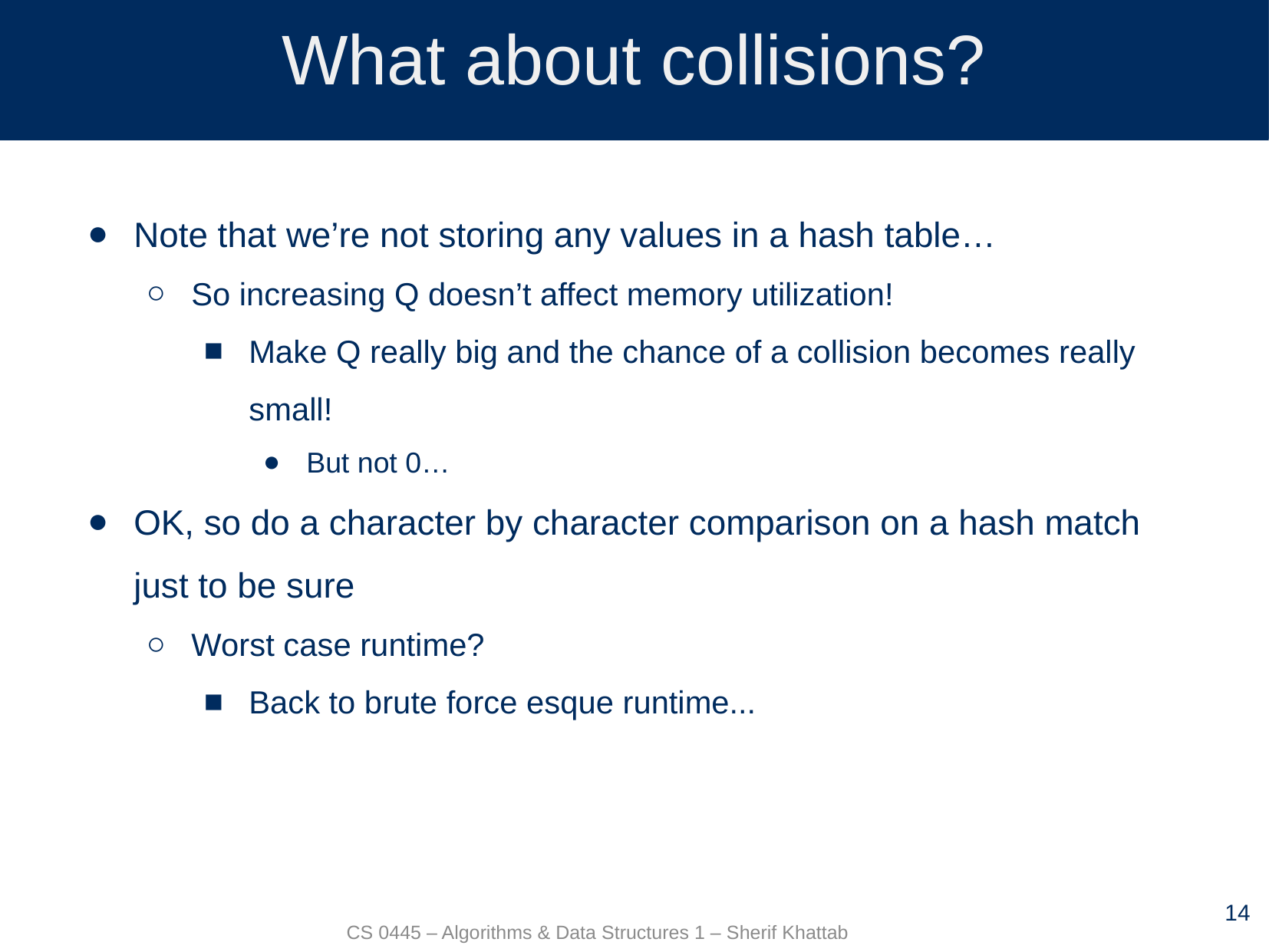

# What about collisions?
Note that we’re not storing any values in a hash table…
So increasing Q doesn’t affect memory utilization!
Make Q really big and the chance of a collision becomes really small!
But not 0…
OK, so do a character by character comparison on a hash match just to be sure
Worst case runtime?
Back to brute force esque runtime...
14
CS 0445 – Algorithms & Data Structures 1 – Sherif Khattab